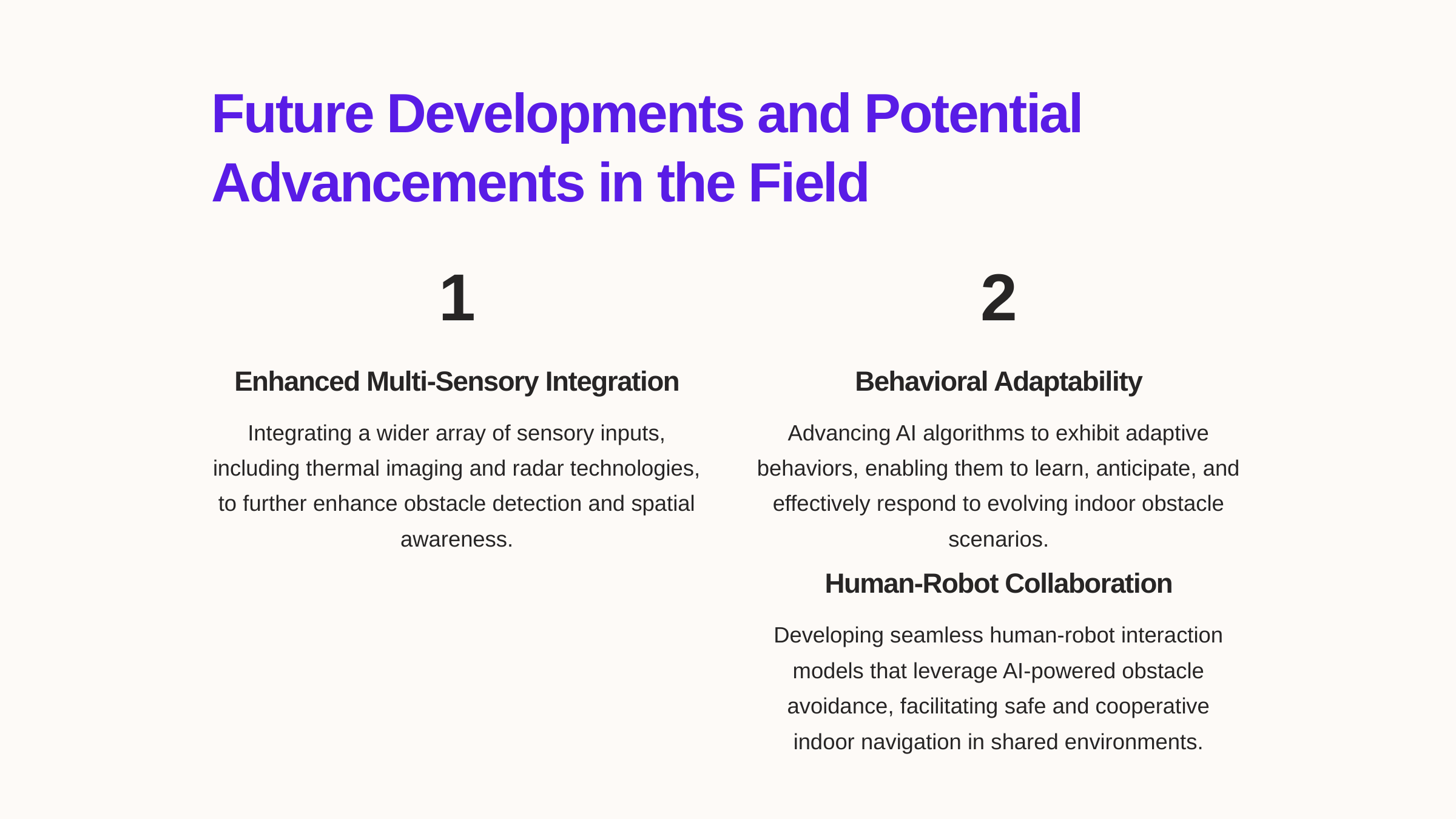

Future Developments and Potential Advancements in the Field
1
2
Enhanced Multi-Sensory Integration
Behavioral Adaptability
Integrating a wider array of sensory inputs, including thermal imaging and radar technologies, to further enhance obstacle detection and spatial awareness.
Advancing AI algorithms to exhibit adaptive behaviors, enabling them to learn, anticipate, and effectively respond to evolving indoor obstacle scenarios.
Human-Robot Collaboration
Developing seamless human-robot interaction models that leverage AI-powered obstacle avoidance, facilitating safe and cooperative indoor navigation in shared environments.